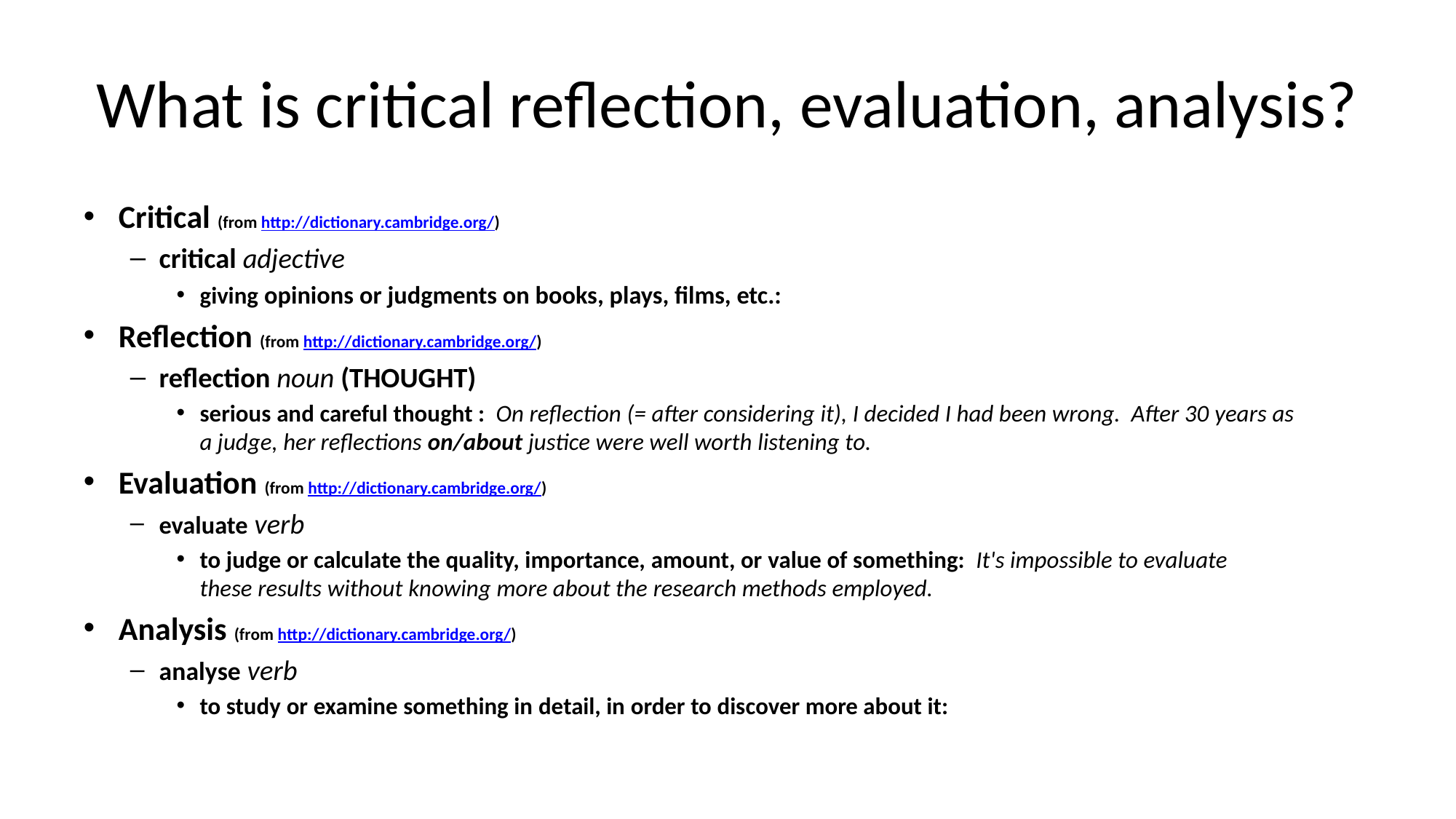

# What is critical reflection, evaluation, analysis?
Critical (from http://dictionary.cambridge.org/)
critical adjective
giving opinions or judgments on books, plays, films, etc.:
Reflection (from http://dictionary.cambridge.org/)
reflection noun (THOUGHT)
serious and careful thought :  On reflection (= after considering it), I decided I had been wrong.  After 30 years as a judge, her reflections on/about justice were well worth listening to.
Evaluation (from http://dictionary.cambridge.org/)
evaluate verb
to judge or calculate the quality, importance, amount, or value of something:  It's impossible to evaluate these results without knowing more about the research methods employed.
Analysis (from http://dictionary.cambridge.org/)
analyse verb
to study or examine something in detail, in order to discover more about it: